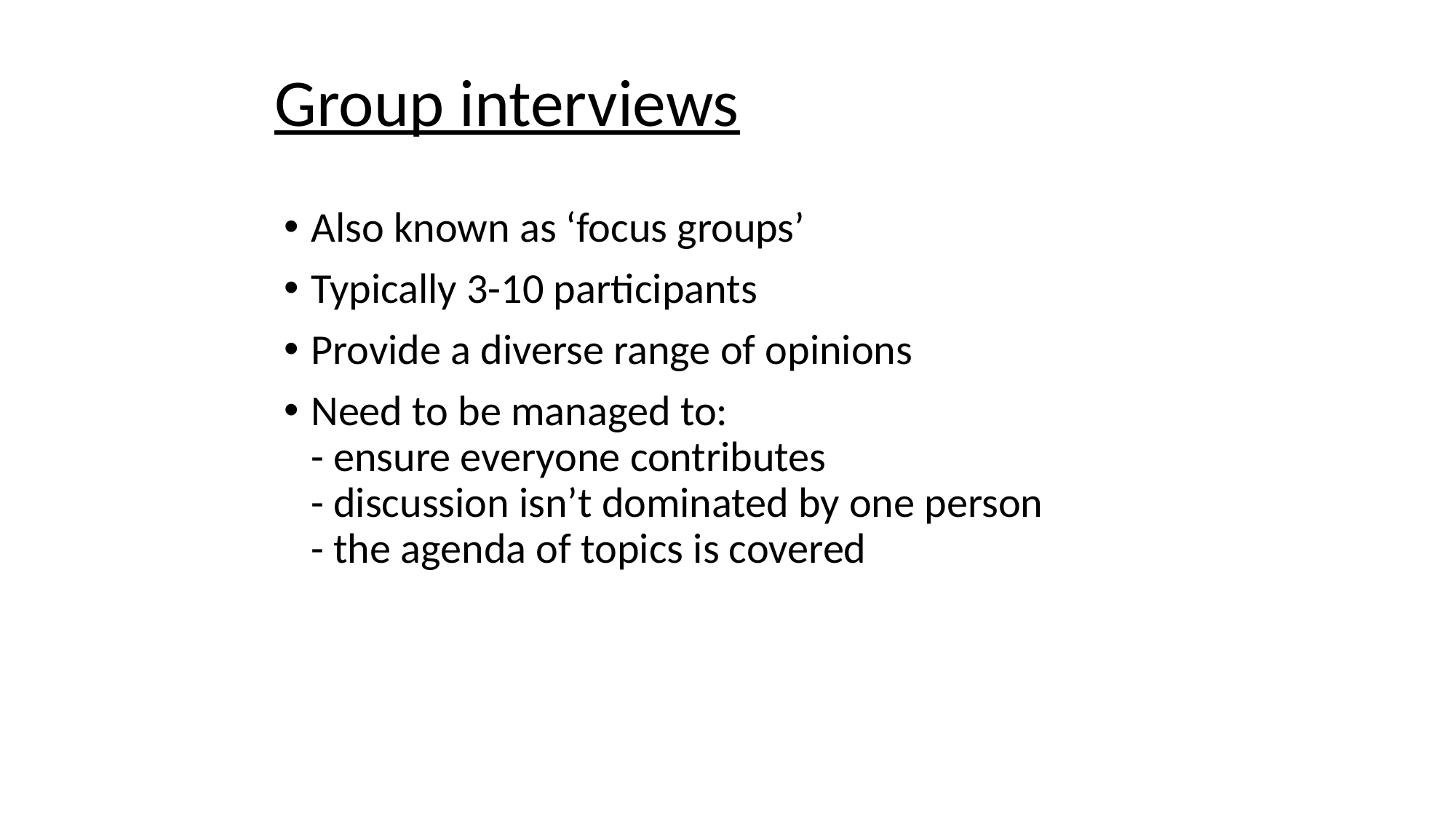

# Group interviews
Also known as ‘focus groups’
Typically 3-10 participants
Provide a diverse range of opinions
Need to be managed to:
- ensure everyone contributes
- discussion isn’t dominated by one person
- the agenda of topics is covered